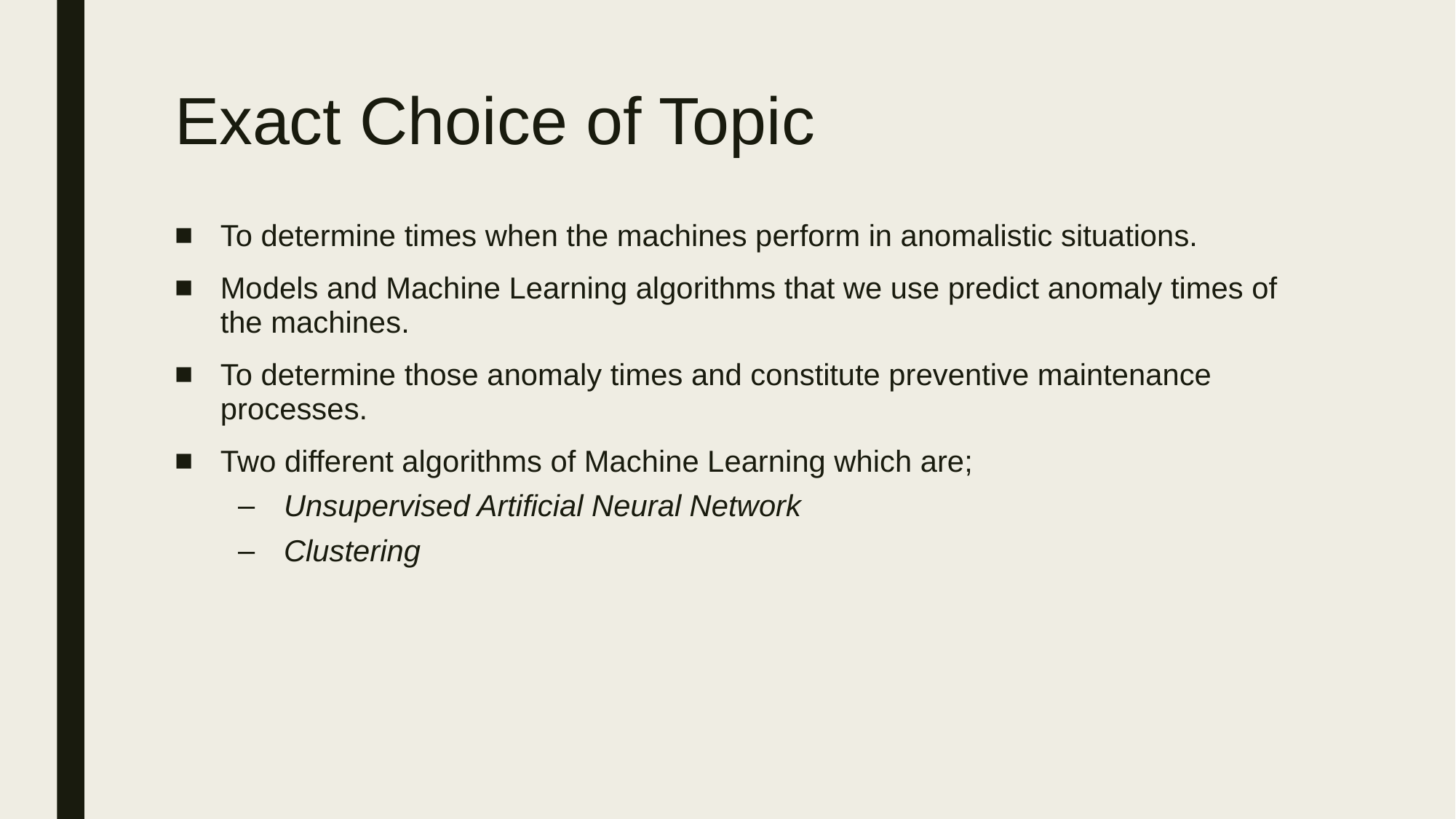

# Exact Choice of Topic
To determine times when the machines perform in anomalistic situations.
Models and Machine Learning algorithms that we use predict anomaly times of the machines.
To determine those anomaly times and constitute preventive maintenance processes.
Two different algorithms of Machine Learning which are;
Unsupervised Artificial Neural Network
Clustering